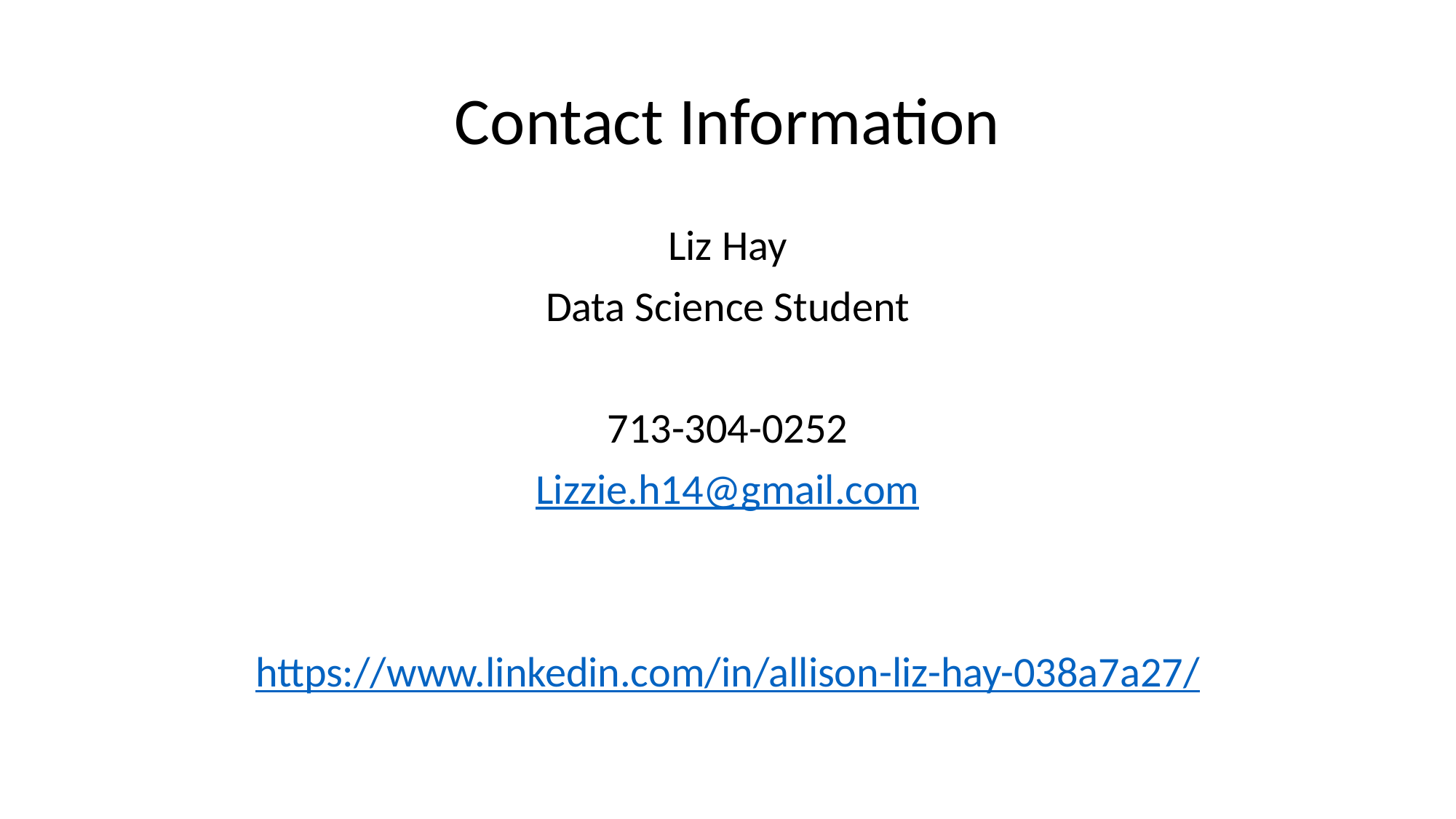

# Contact Information
Liz Hay
Data Science Student

713-304-0252
Lizzie.h14@gmail.com

https://www.linkedin.com/in/allison-liz-hay-038a7a27/